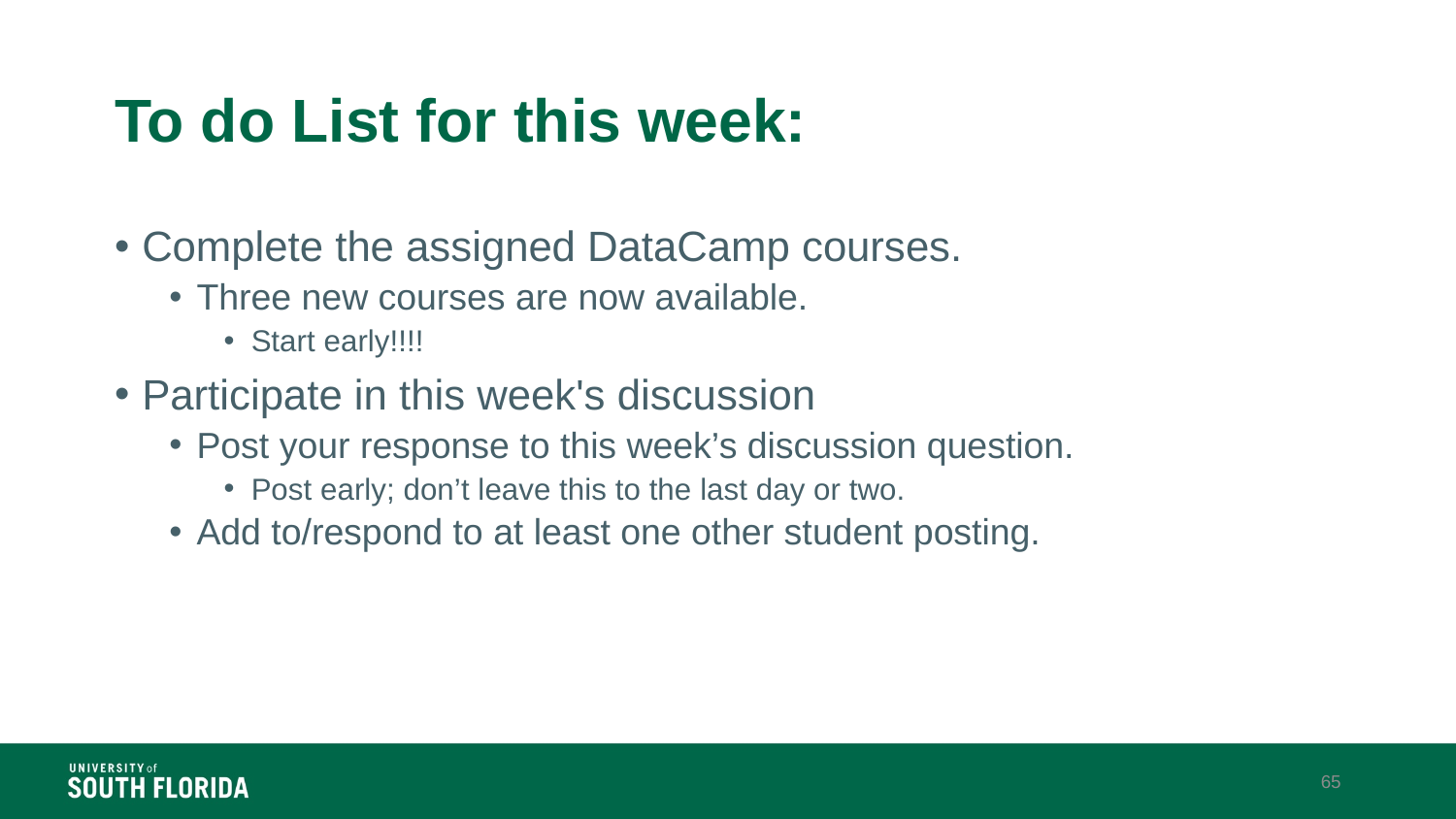

# To do List for this week:
Complete the assigned DataCamp courses.
Three new courses are now available.
Start early!!!!
Participate in this week's discussion
Post your response to this week’s discussion question.
Post early; don’t leave this to the last day or two.
Add to/respond to at least one other student posting.
65